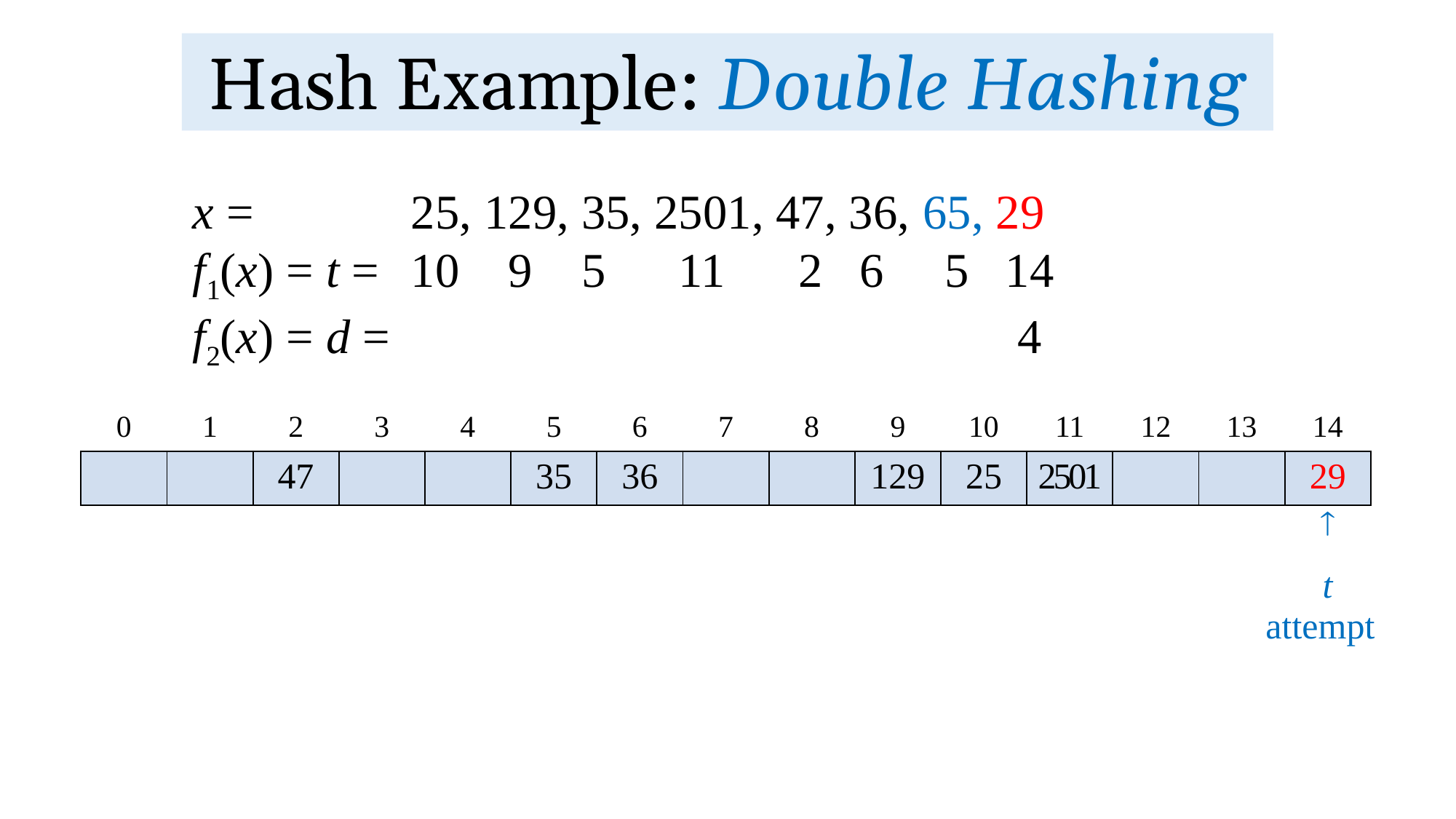

# Hash Example: Double Hashing
x =		25, 129, 35, 2501, 47, 36, 65, 29
f1(x) = t = 	10    9    5      11      2   6     5   14
f2(x) = d = 						     4

| 0 | 1 | 2 | 3 | 4 | 5 | 6 | 7 | 8 | 9 | 10 | 11 | 12 | 13 | 14 |
| --- | --- | --- | --- | --- | --- | --- | --- | --- | --- | --- | --- | --- | --- | --- |
|  |  | 47 |  |  | 35 | 36 |  |  | 129 | 25 | 2501 |  |  | 29 |
|  |  |  |  |  |  |  |  |  |  |  |  |  |  | ↑ |
|  |  |  |  |  |  |  |  |  |  |  |  |  |  | t |
attempt